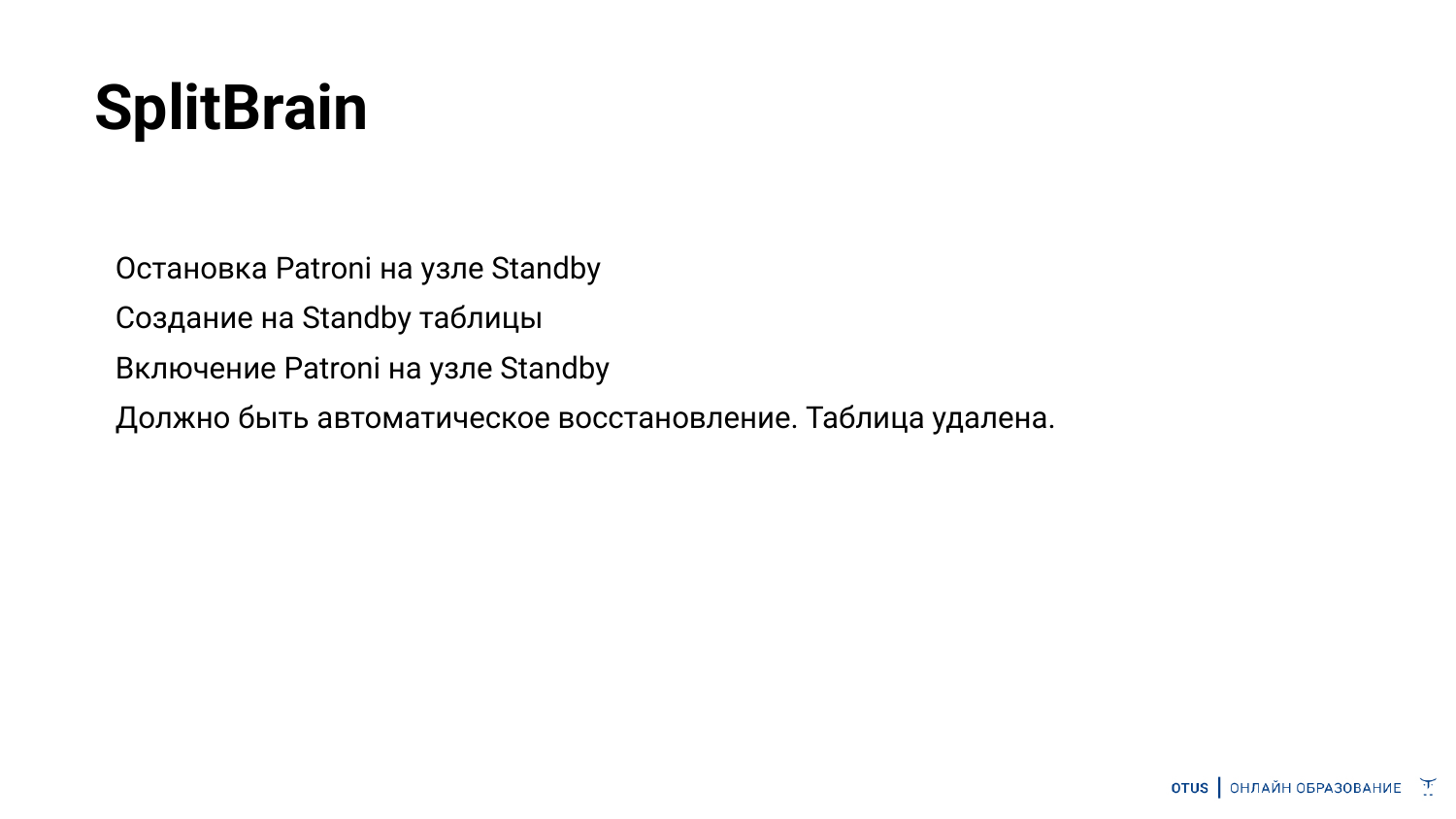

# SplitBrain
Остановка Patroni на узле Standby
Создание на Standby таблицы
Включение Patroni на узле Standby
Должно быть автоматическое восстановление. Таблица удалена.